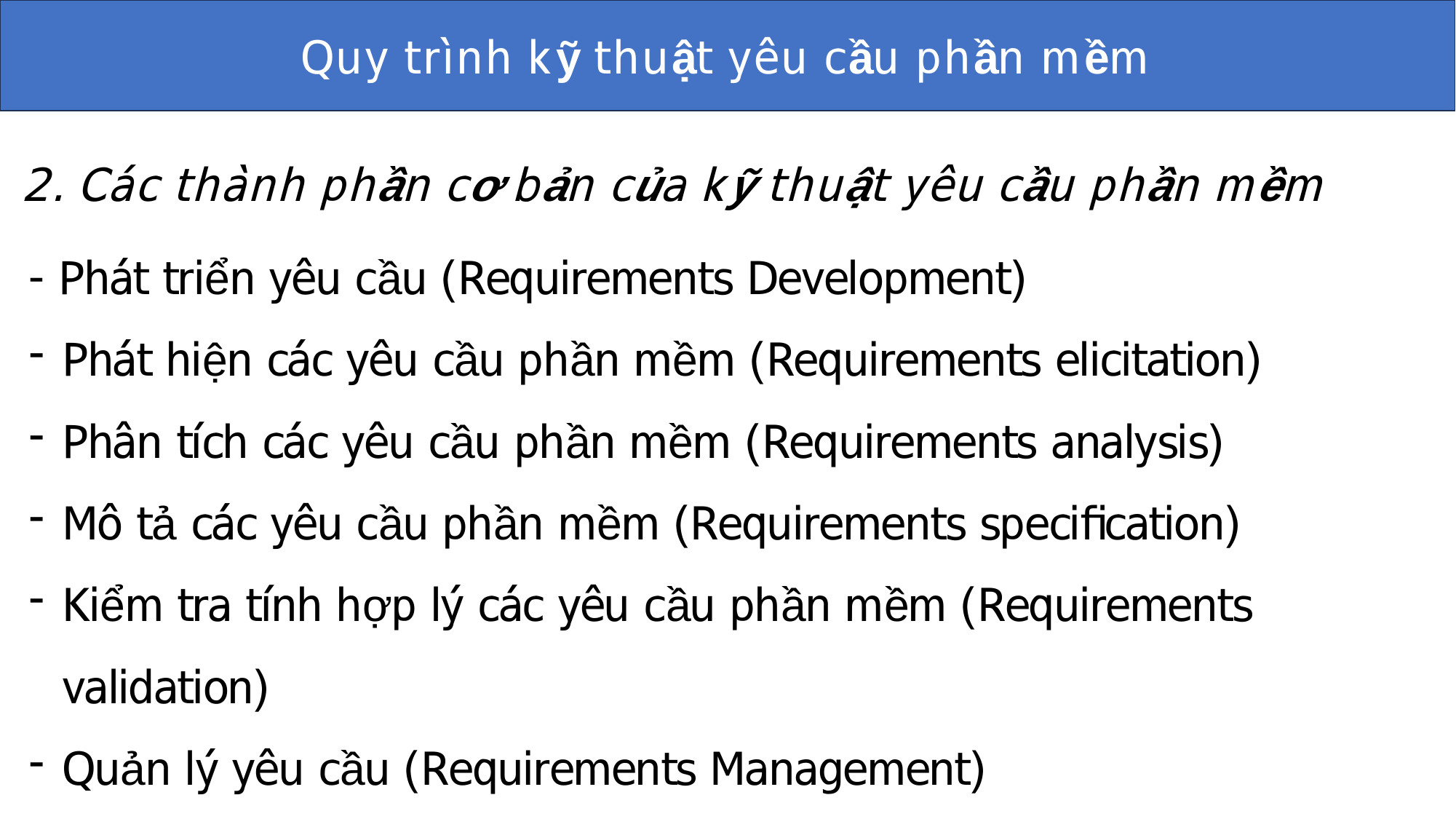

Quy trình kỹ thuật yêu cầu phần mềm
2. Các thành phần cơ bản của kỹ thuật yêu cầu phần mềm
- Phát triển yêu cầu (Requirements Development)
Phát hiện các yêu cầu phần mềm (Requirements elicitation)
Phân tích các yêu cầu phần mềm (Requirements analysis)
Mô tả các yêu cầu phần mềm (Requirements specification)
Kiểm tra tính hợp lý các yêu cầu phần mềm (Requirements validation)
Quản lý yêu cầu (Requirements Management)